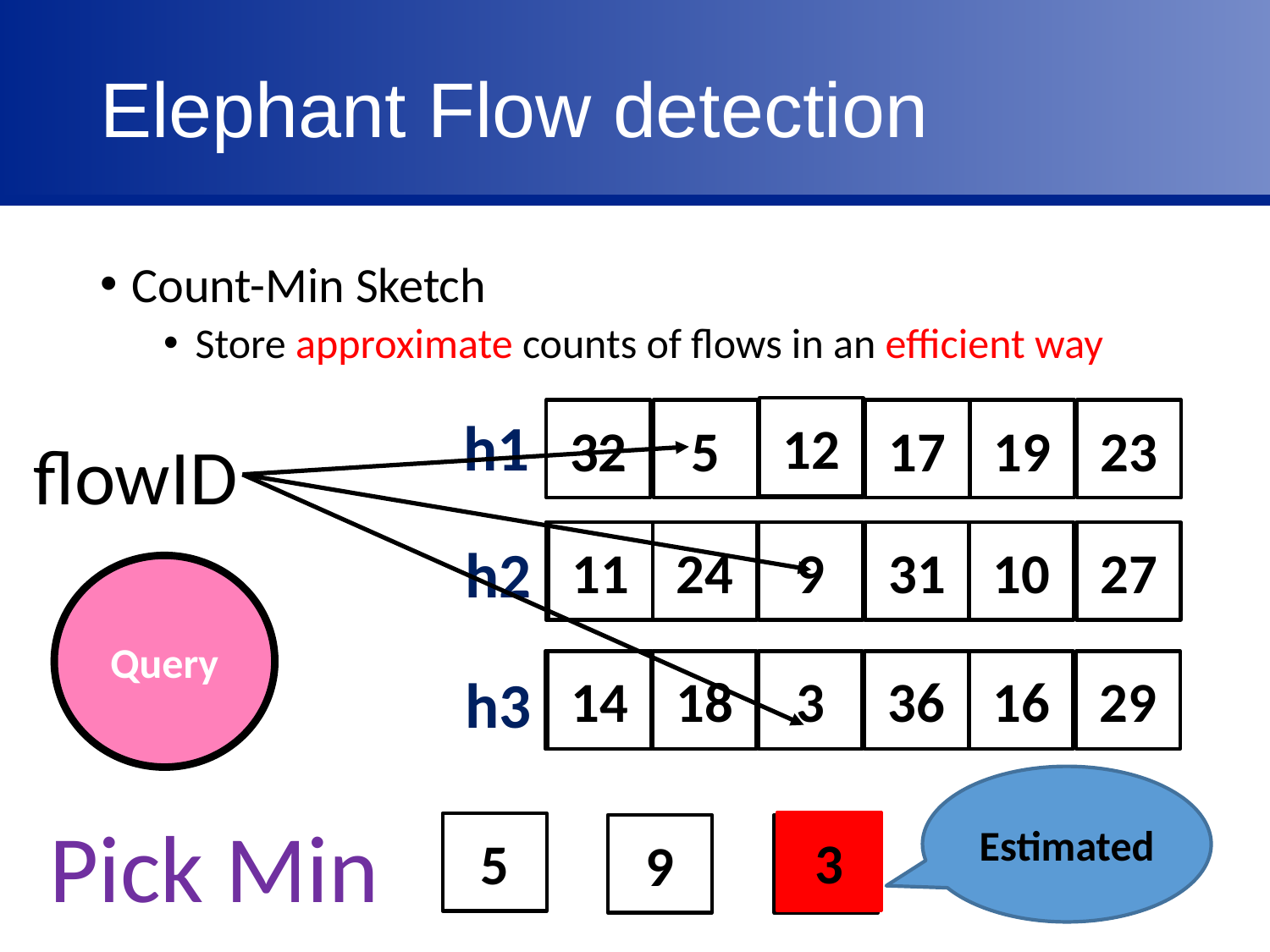

# Elephant Flow detection
Count-Min Sketch
Store approximate counts of flows in an efficient way
12
32
5
11
17
19
23
h1
flowID
10
24
9
31
10
27
11
h2
Query
13
18
3
36
16
29
14
h3
Estimated
Pick Min
3
5
9
3